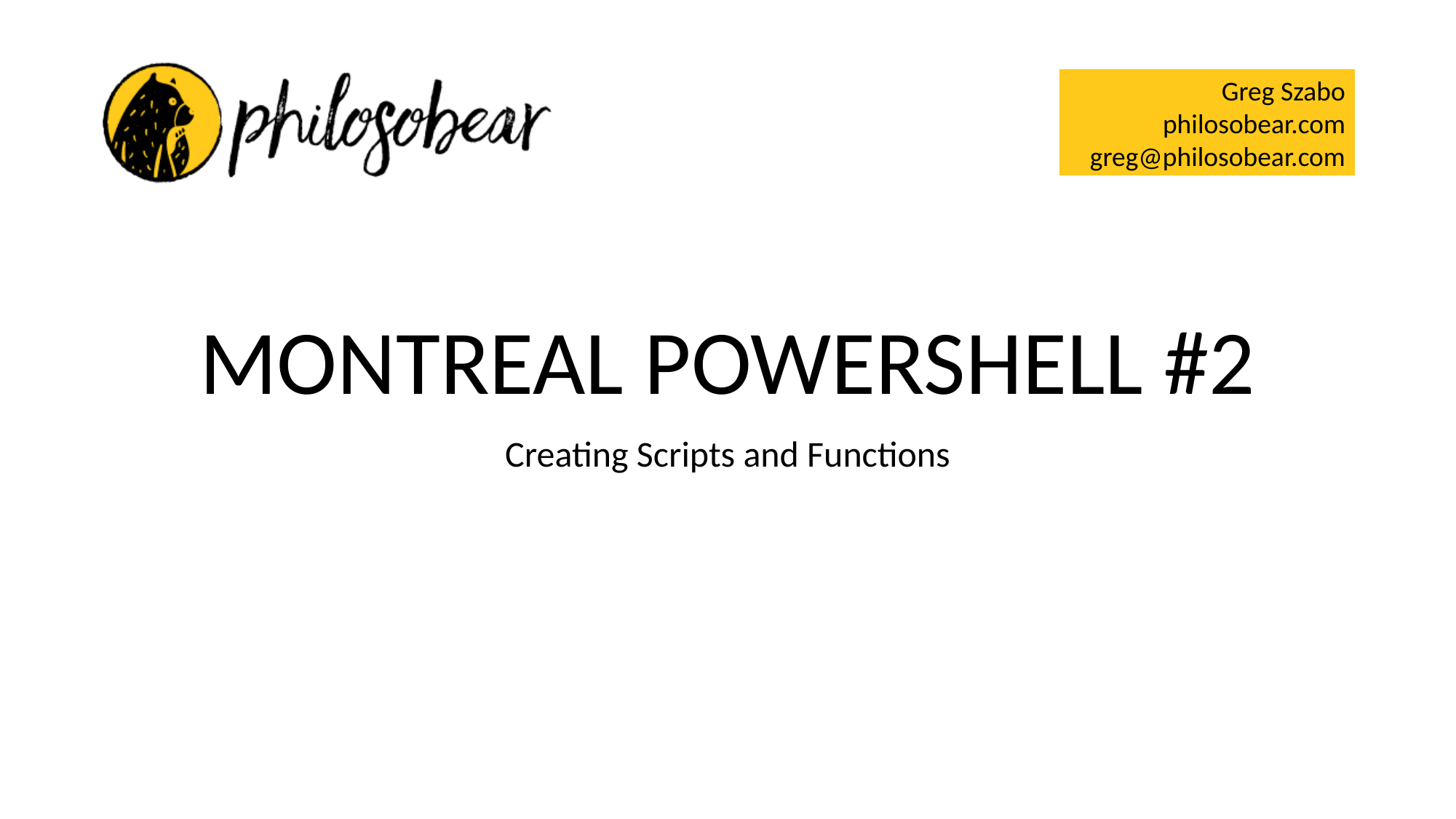

Greg Szabo
philosobear.com
greg@philosobear.com
# Montreal Powershell #2
Creating Scripts and Functions